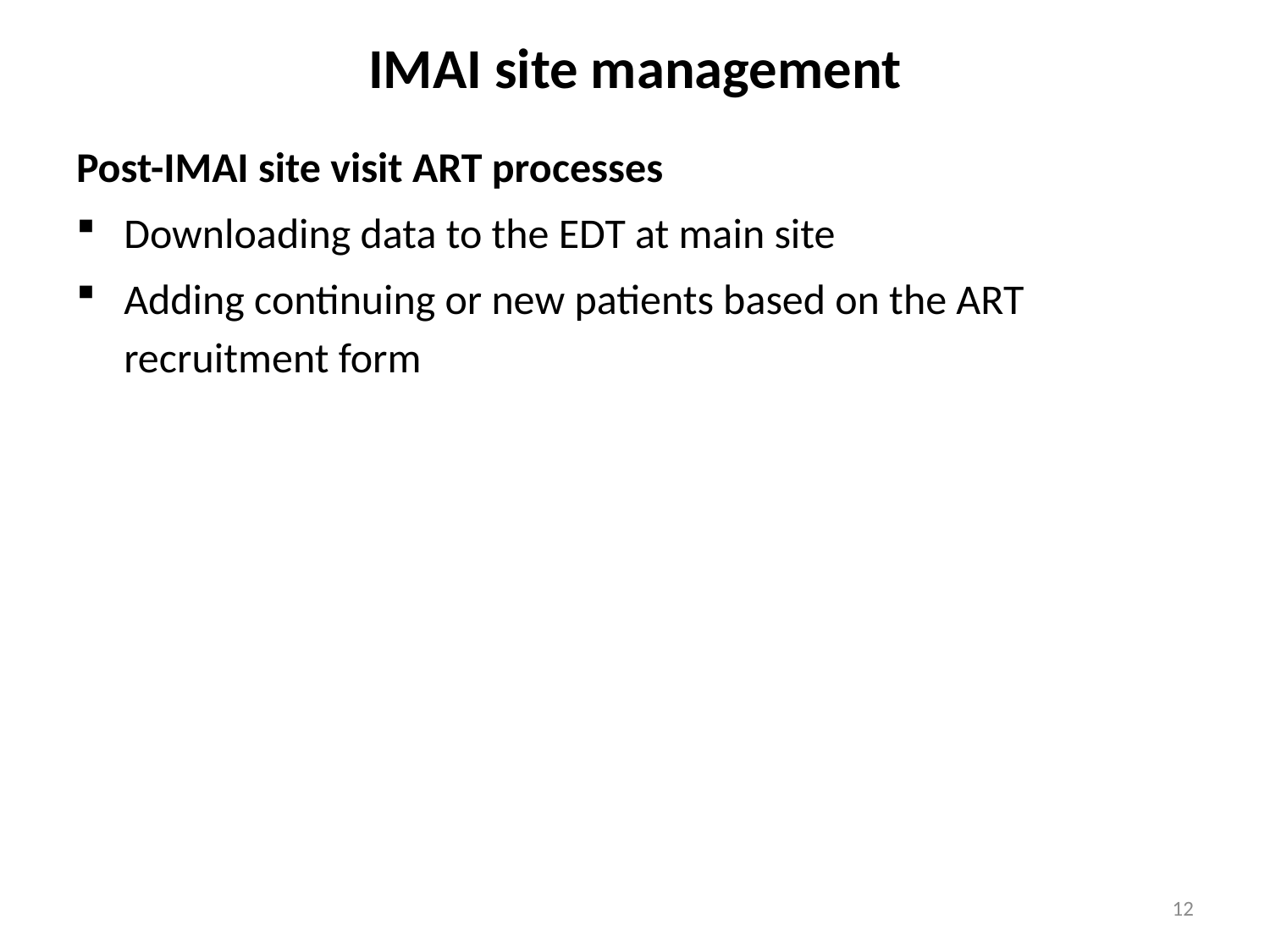

# IMAI site management
Post-IMAI site visit ART processes
Downloading data to the EDT at main site
Adding continuing or new patients based on the ART recruitment form

12